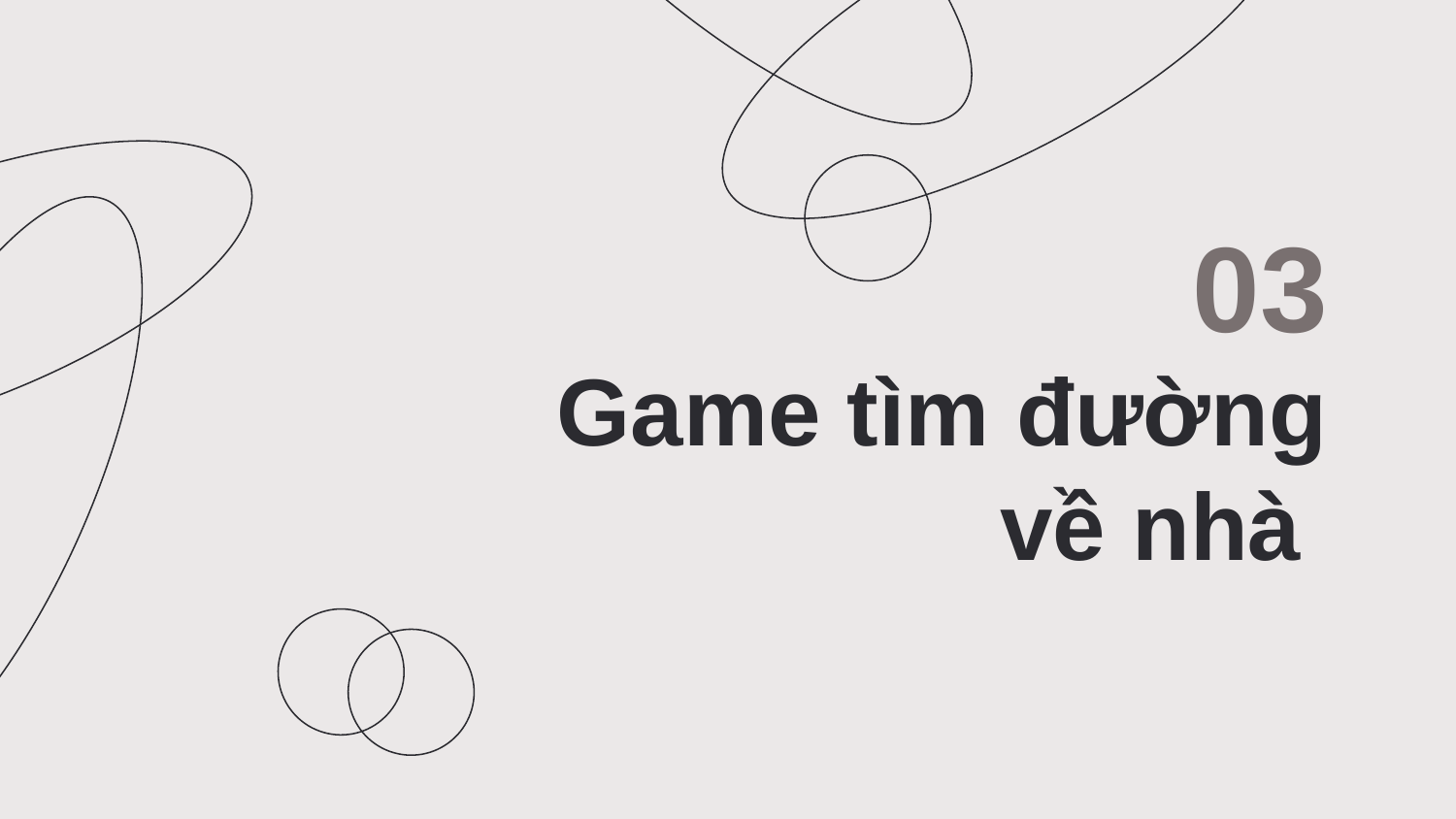

03
# Game tìm đường về nhà